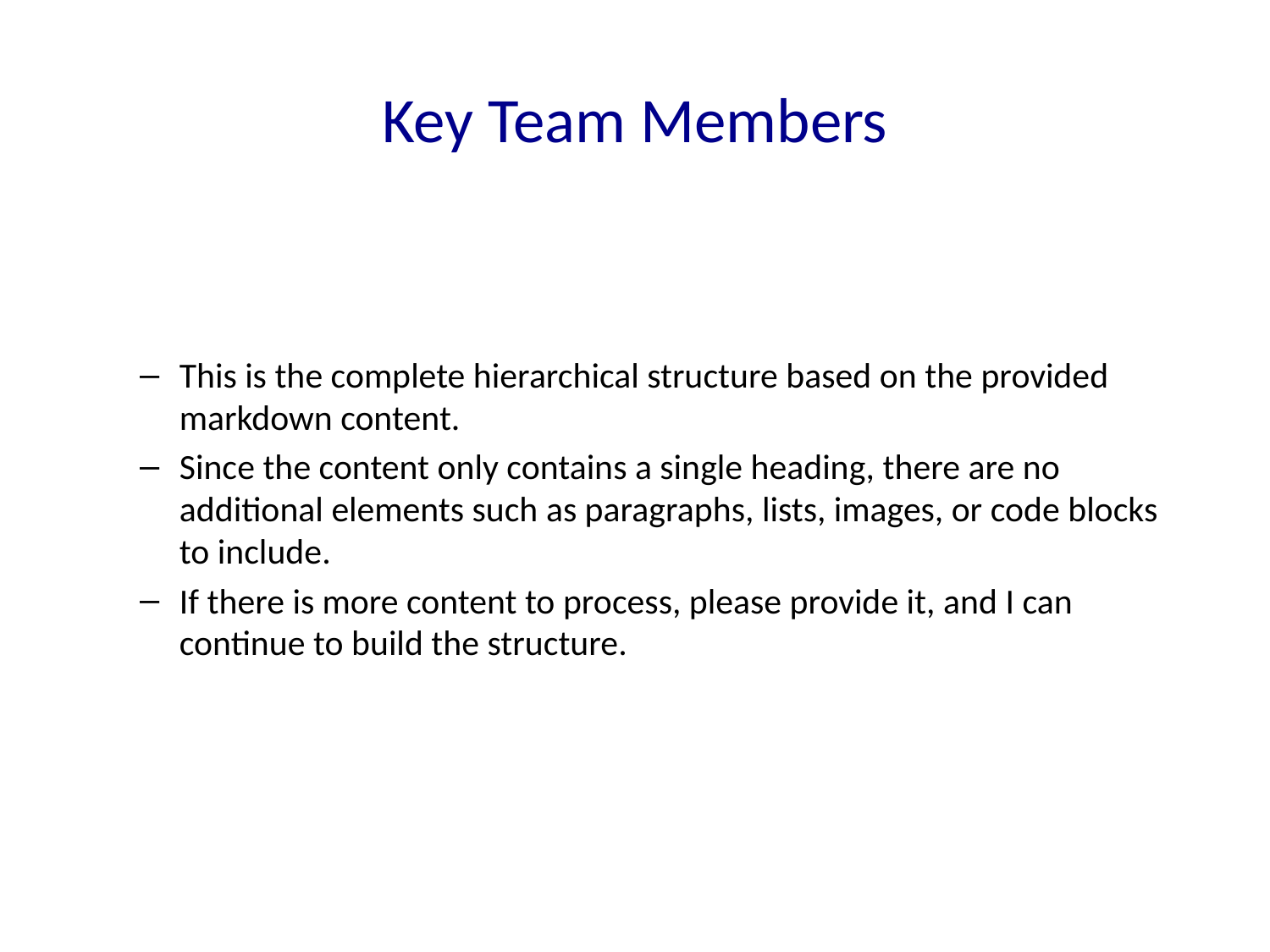

# Key Team Members

This is the complete hierarchical structure based on the provided markdown content.
Since the content only contains a single heading, there are no additional elements such as paragraphs, lists, images, or code blocks to include.
If there is more content to process, please provide it, and I can continue to build the structure.